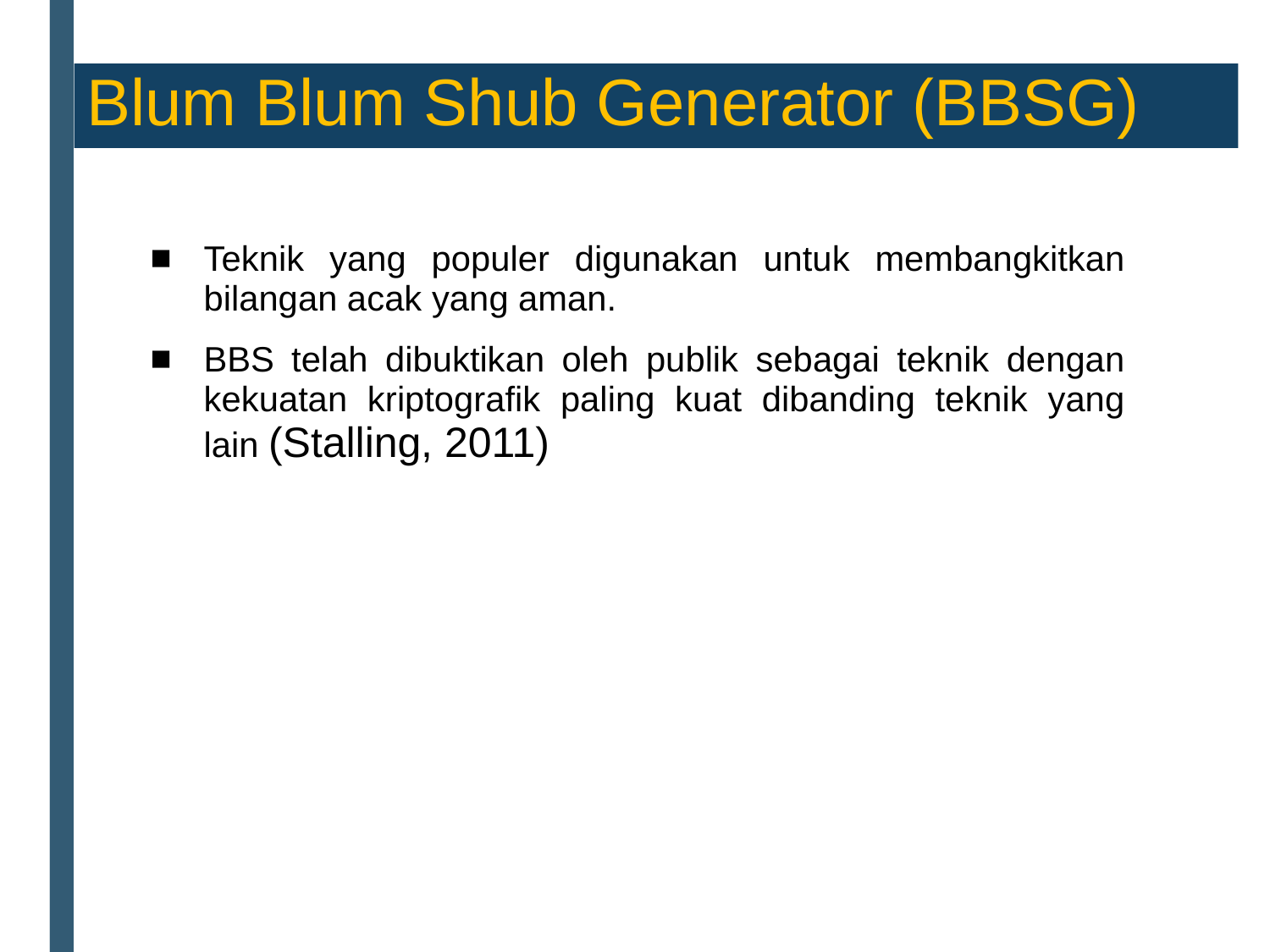

Blum Blum Shub Generator (BBSG)
Teknik yang populer digunakan untuk membangkitkan bilangan acak yang aman.
BBS telah dibuktikan oleh publik sebagai teknik dengan kekuatan kriptografik paling kuat dibanding teknik yang lain (Stalling, 2011)